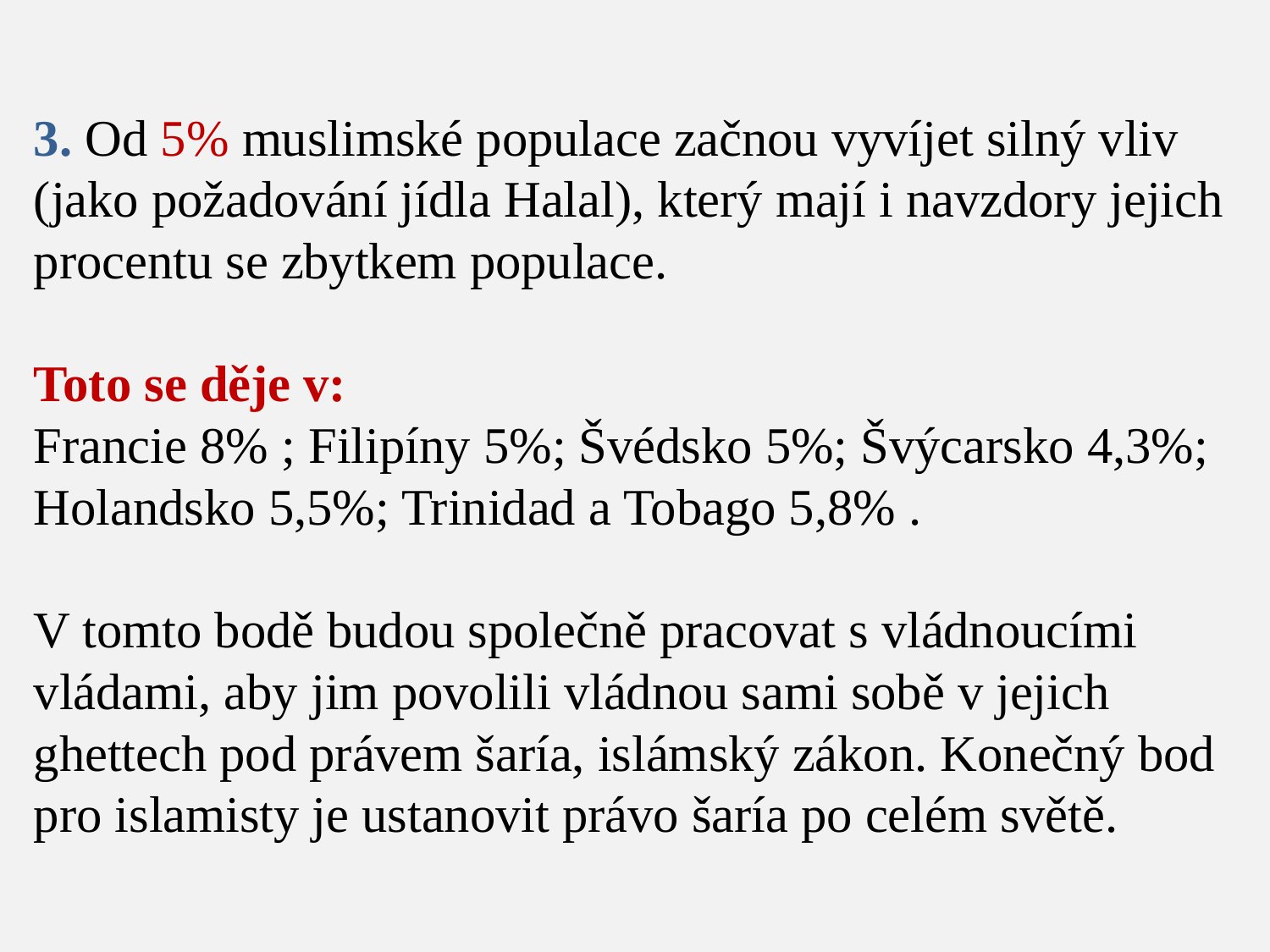

# 3. Od 5% muslimské populace začnou vyvíjet silný vliv (jako požadování jídla Halal), který mají i navzdory jejich procentu se zbytkem populace. Toto se děje v: Francie 8% ; Filipíny 5%; Švédsko 5%; Švýcarsko 4,3%; Holandsko 5,5%; Trinidad a Tobago 5,8% . V tomto bodě budou společně pracovat s vládnoucími vládami, aby jim povolili vládnou sami sobě v jejich ghettech pod právem šaría, islámský zákon. Konečný bod pro islamisty je ustanovit právo šaría po celém světě.